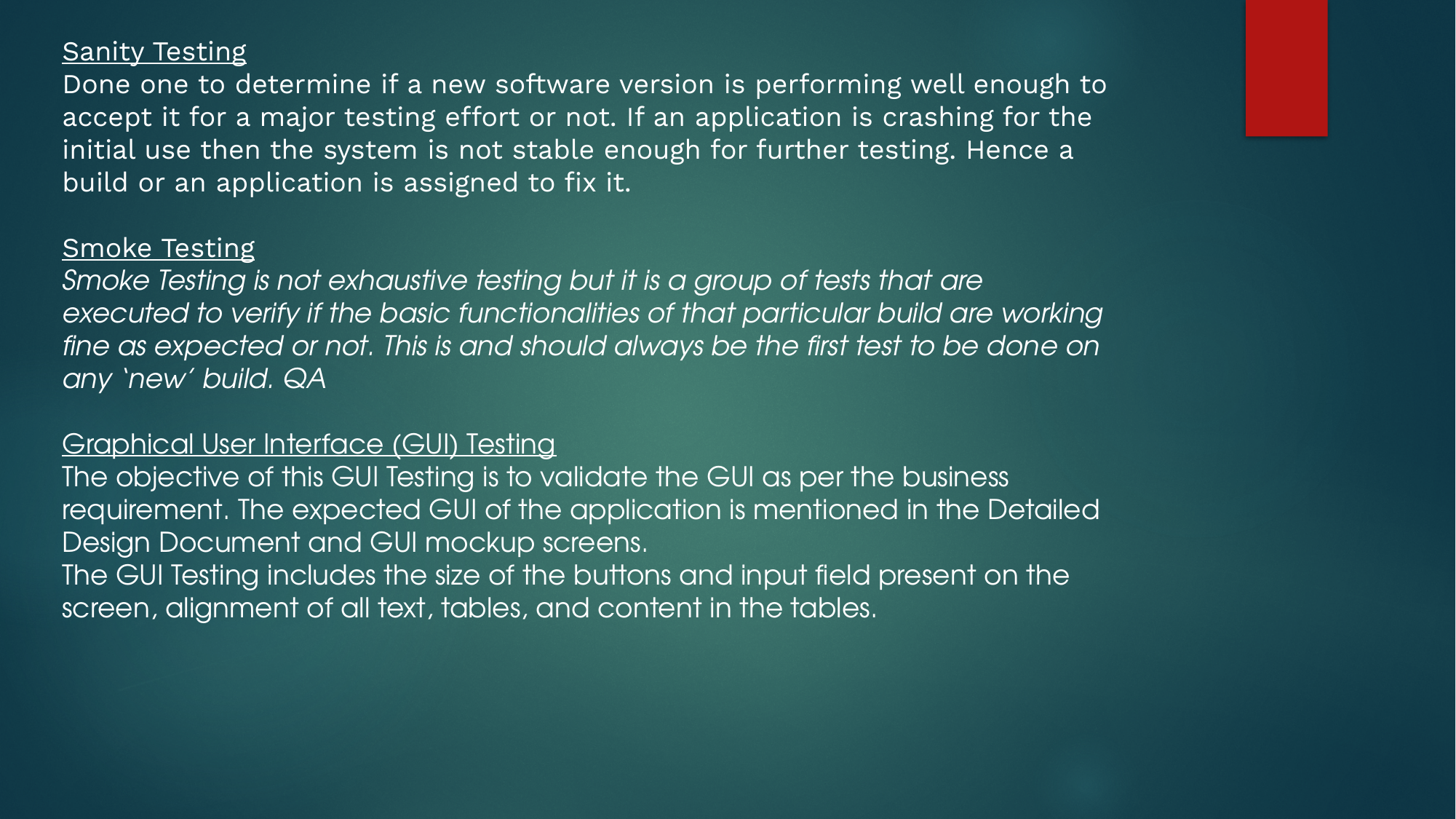

Sanity Testing
Done one to determine if a new software version is performing well enough to accept it for a major testing effort or not. If an application is crashing for the initial use then the system is not stable enough for further testing. Hence a build or an application is assigned to fix it.

Smoke Testing
Smoke Testing is not exhaustive testing but it is a group of tests that are executed to verify if the basic functionalities of that particular build are working fine as expected or not. This is and should always be the first test to be done on any ‘new’ build. QA

Graphical User Interface (GUI) Testing
The objective of this GUI Testing is to validate the GUI as per the business requirement. The expected GUI of the application is mentioned in the Detailed Design Document and GUI mockup screens.
The GUI Testing includes the size of the buttons and input field present on the screen, alignment of all text, tables, and content in the tables.